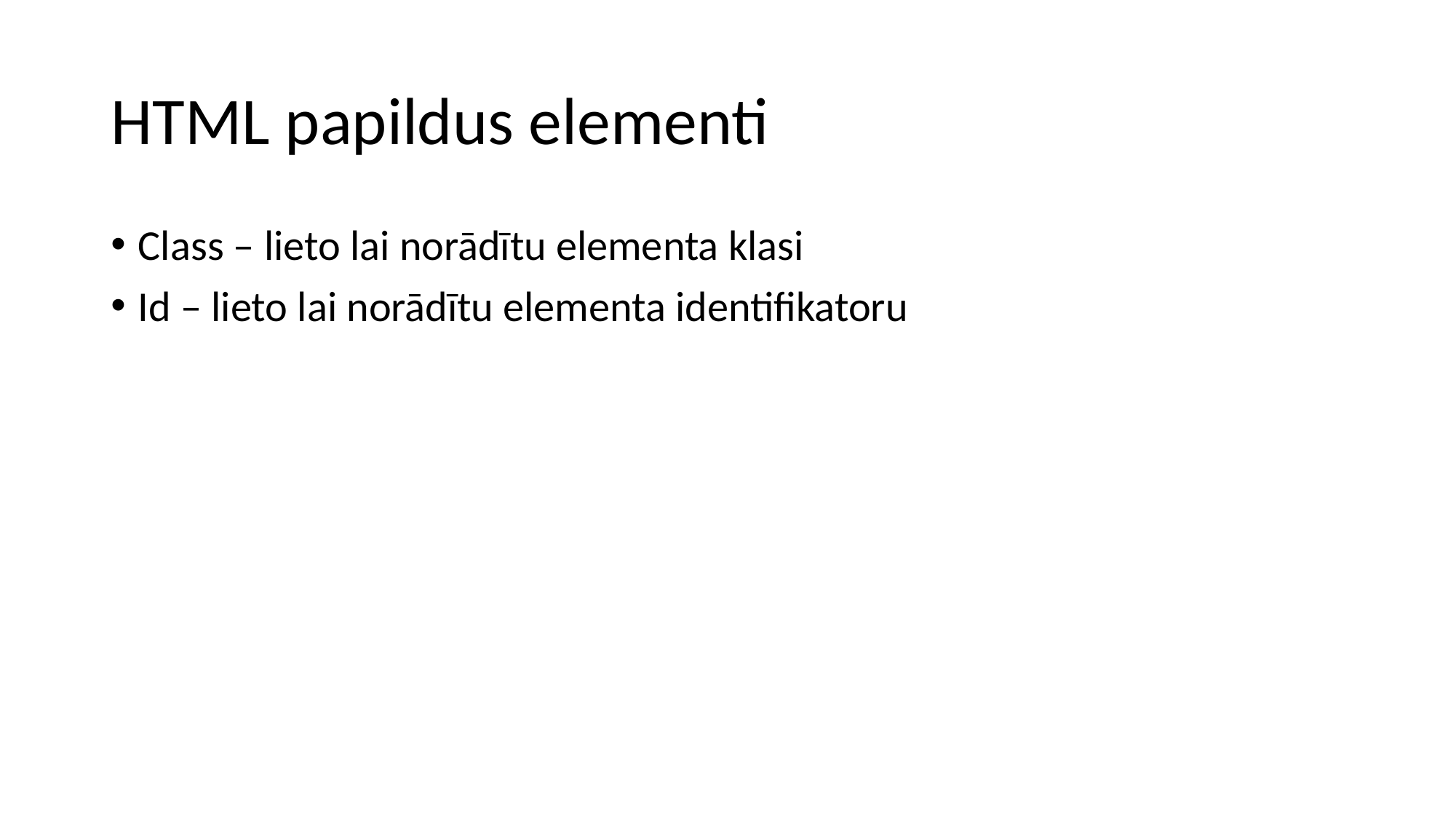

# HTML papildus elementi
Class – lieto lai norādītu elementa klasi
Id – lieto lai norādītu elementa identifikatoru